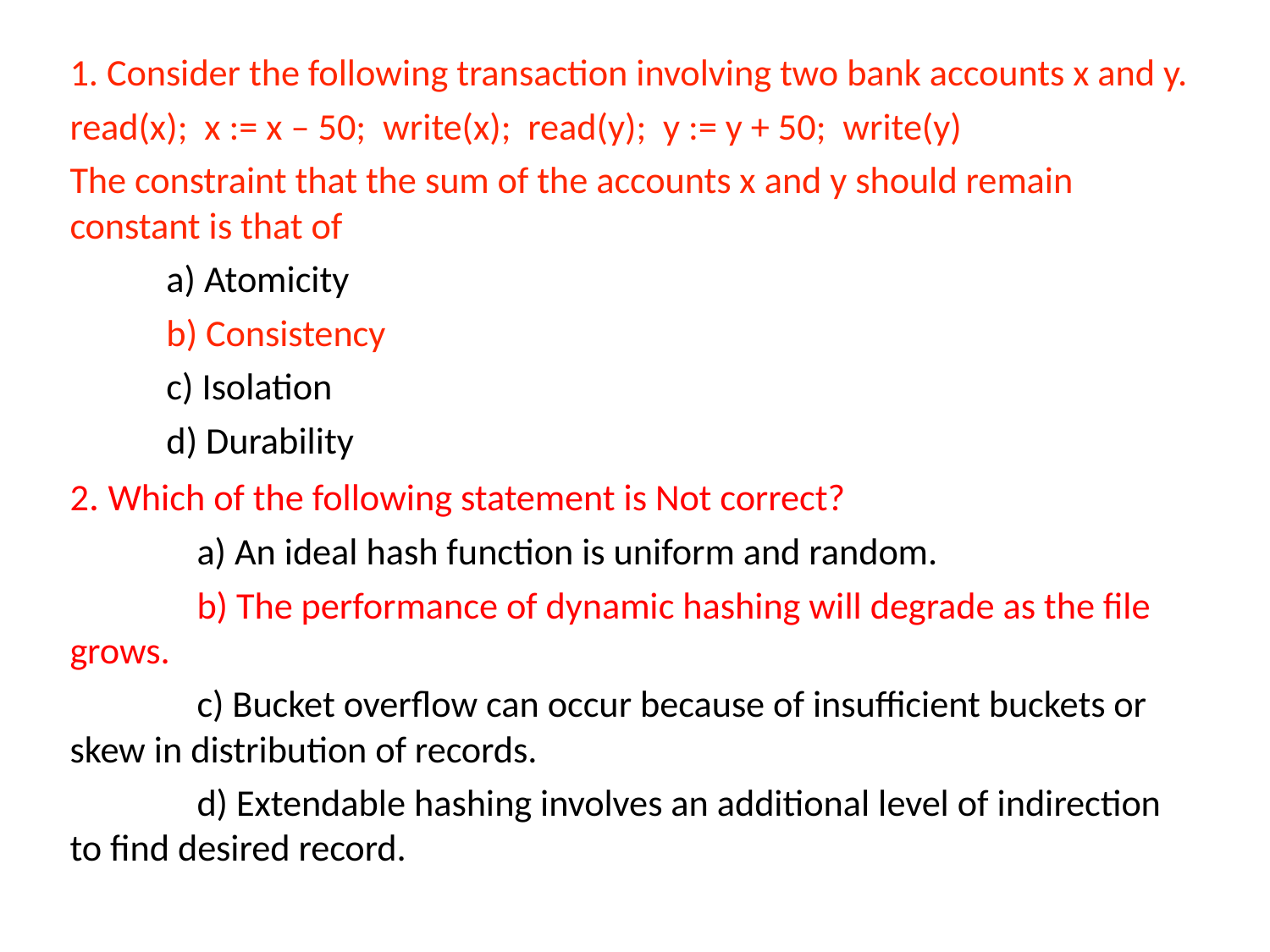

1. Consider the following transaction involving two bank accounts x and y.
read(x);  x := x – 50;  write(x);  read(y);  y := y + 50;  write(y)
The constraint that the sum of the accounts x and y should remain constant is that of
a) Atomicity
b) Consistency
c) Isolation
d) Durability
2. Which of the following statement is Not correct?
  	a) An ideal hash function is uniform and random.
  	b) The performance of dynamic hashing will degrade as the file grows.
  	c) Bucket overflow can occur because of insufficient buckets or skew in distribution of records.
  	d) Extendable hashing involves an additional level of indirection to find desired record.